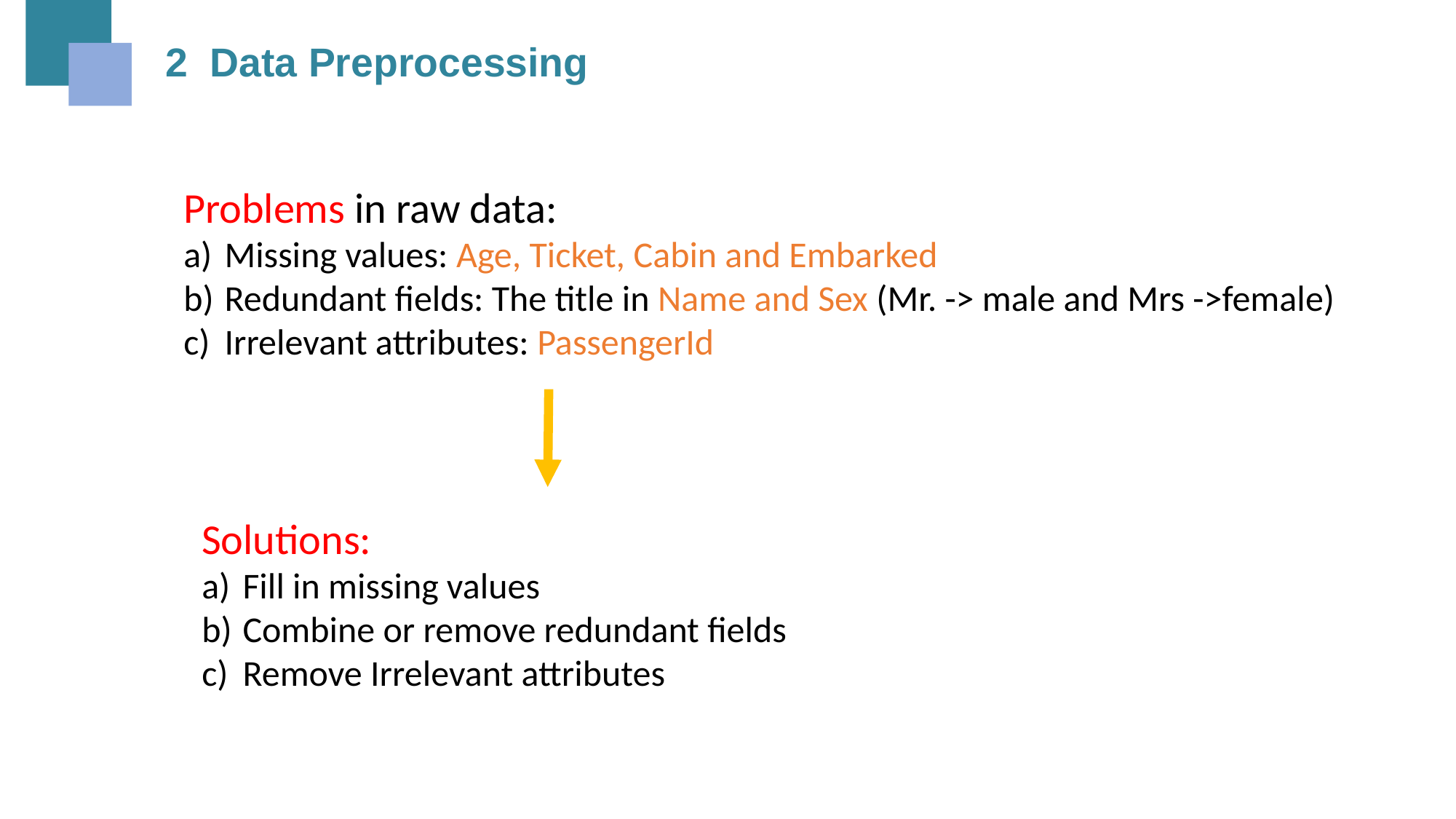

2  Data Preprocessing

Problems in raw data:
Missing values: Age, Ticket, Cabin and Embarked
Redundant fields: The title in Name and Sex (Mr. -> male and Mrs ->female)
Irrelevant attributes: PassengerId
Solutions:
Fill in missing values
Combine or remove redundant fields
Remove Irrelevant attributes